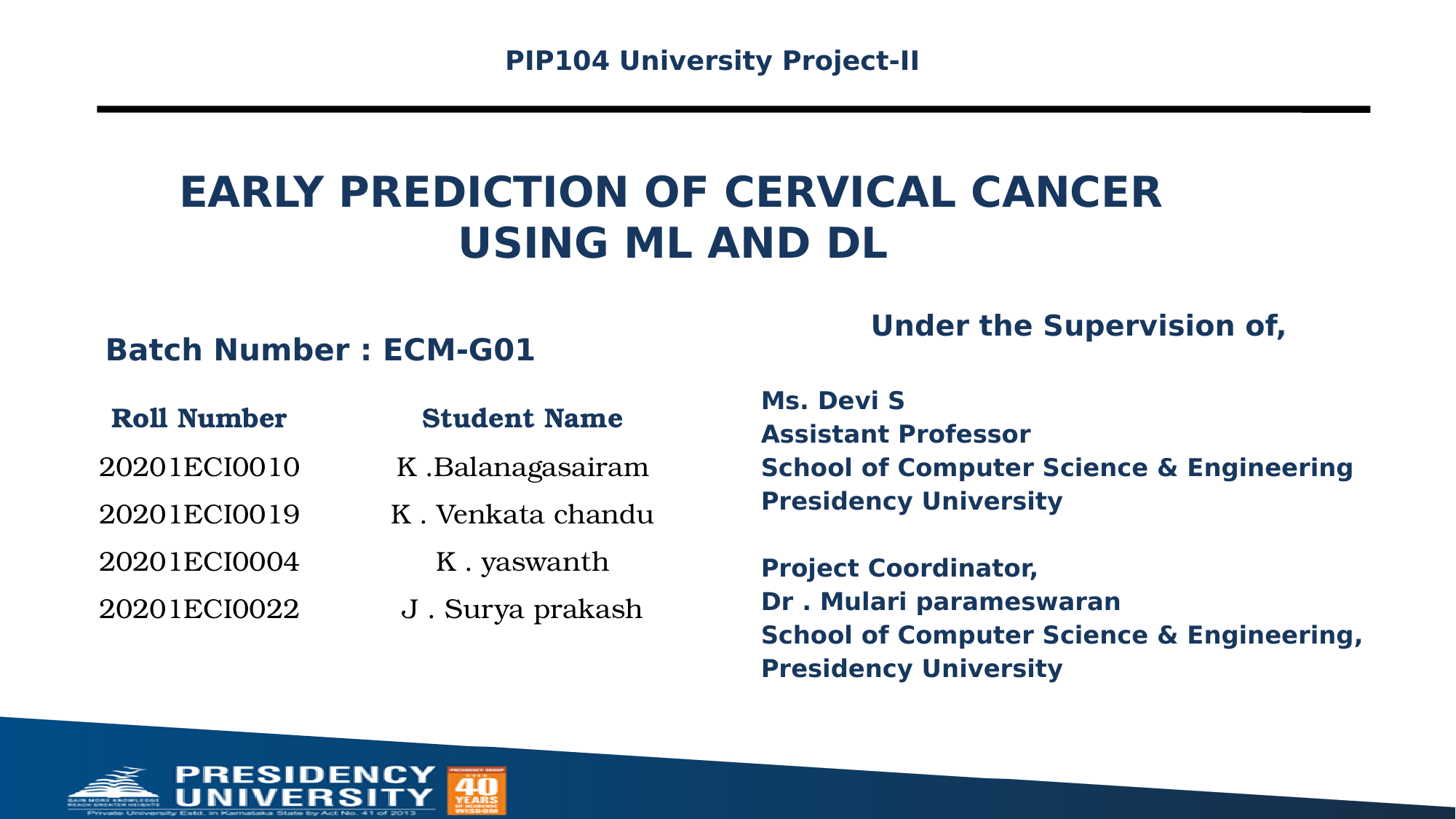

PIP104 University Project-II

# EARLY PREDICTION OF CERVICAL CANCER USING ML AND DL
Under the Supervision of,

Ms. Devi S
Assistant Professor
School of Computer Science & Engineering
Presidency University

Project Coordinator,
Dr . Mulari parameswaran
School of Computer Science & Engineering,
Presidency University

Batch Number : ECM-G01

| Roll Number | Student Name |
| --- | --- |
| 20201ECI0010 | K .Balanagasairam |
| 20201ECI0019 | K . Venkata chandu |
| 20201ECI0004 | K . yaswanth |
| 20201ECI0022 | J . Surya prakash |
|  |  |